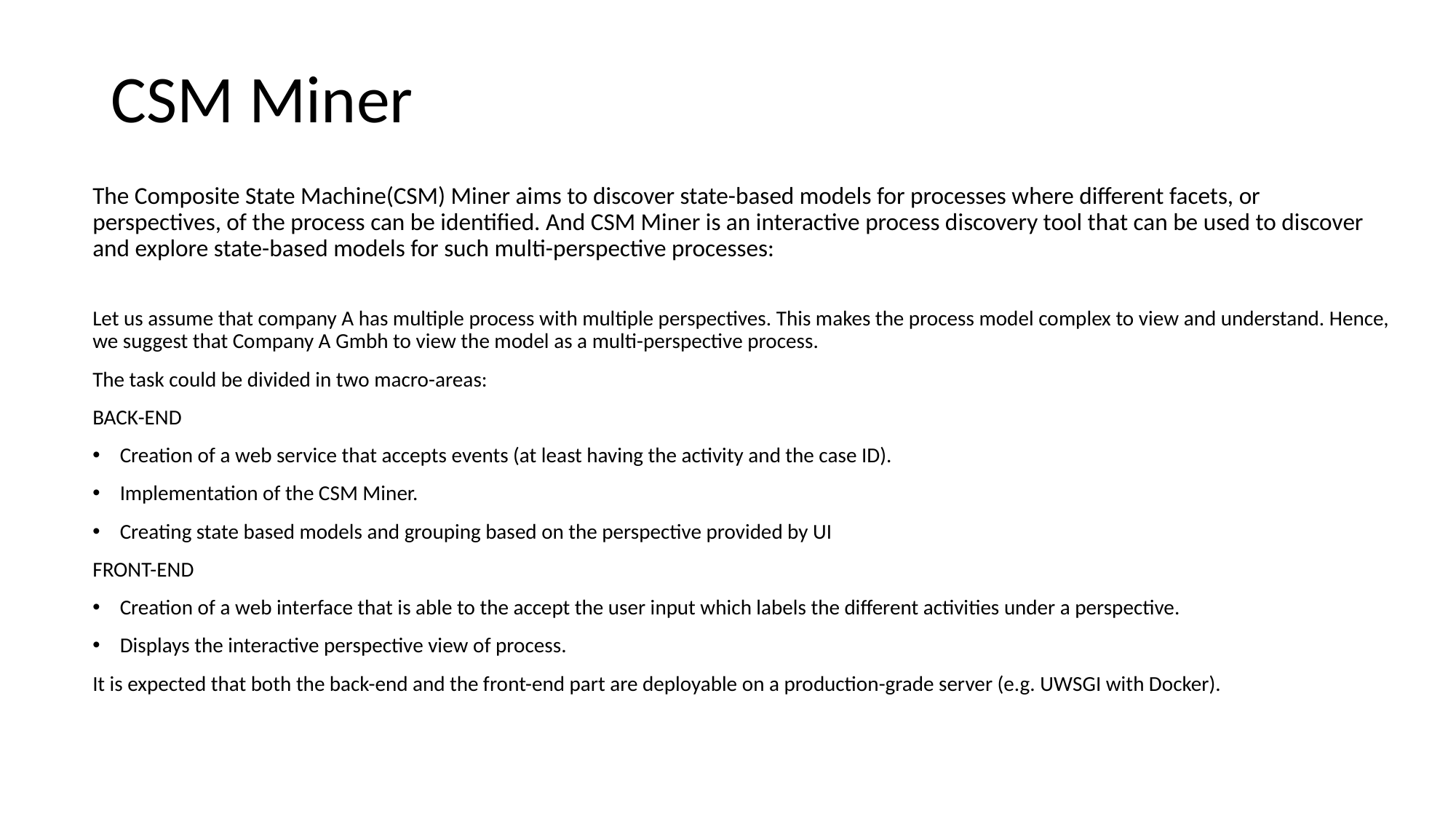

# CSM Miner
The Composite State Machine(CSM) Miner aims to discover state-based models for processes where different facets, or perspectives, of the process can be identified. And CSM Miner is an interactive process discovery tool that can be used to discover and explore state-based models for such multi-perspective processes:

Let us assume that company A has multiple process with multiple perspectives. This makes the process model complex to view and understand. Hence, we suggest that Company A Gmbh to view the model as a multi-perspective process.
The task could be divided in two macro-areas:
BACK-END
Creation of a web service that accepts events (at least having the activity and the case ID).
Implementation of the CSM Miner.
Creating state based models and grouping based on the perspective provided by UI
FRONT-END
Creation of a web interface that is able to the accept the user input which labels the different activities under a perspective.
Displays the interactive perspective view of process.
It is expected that both the back-end and the front-end part are deployable on a production-grade server (e.g. UWSGI with Docker).